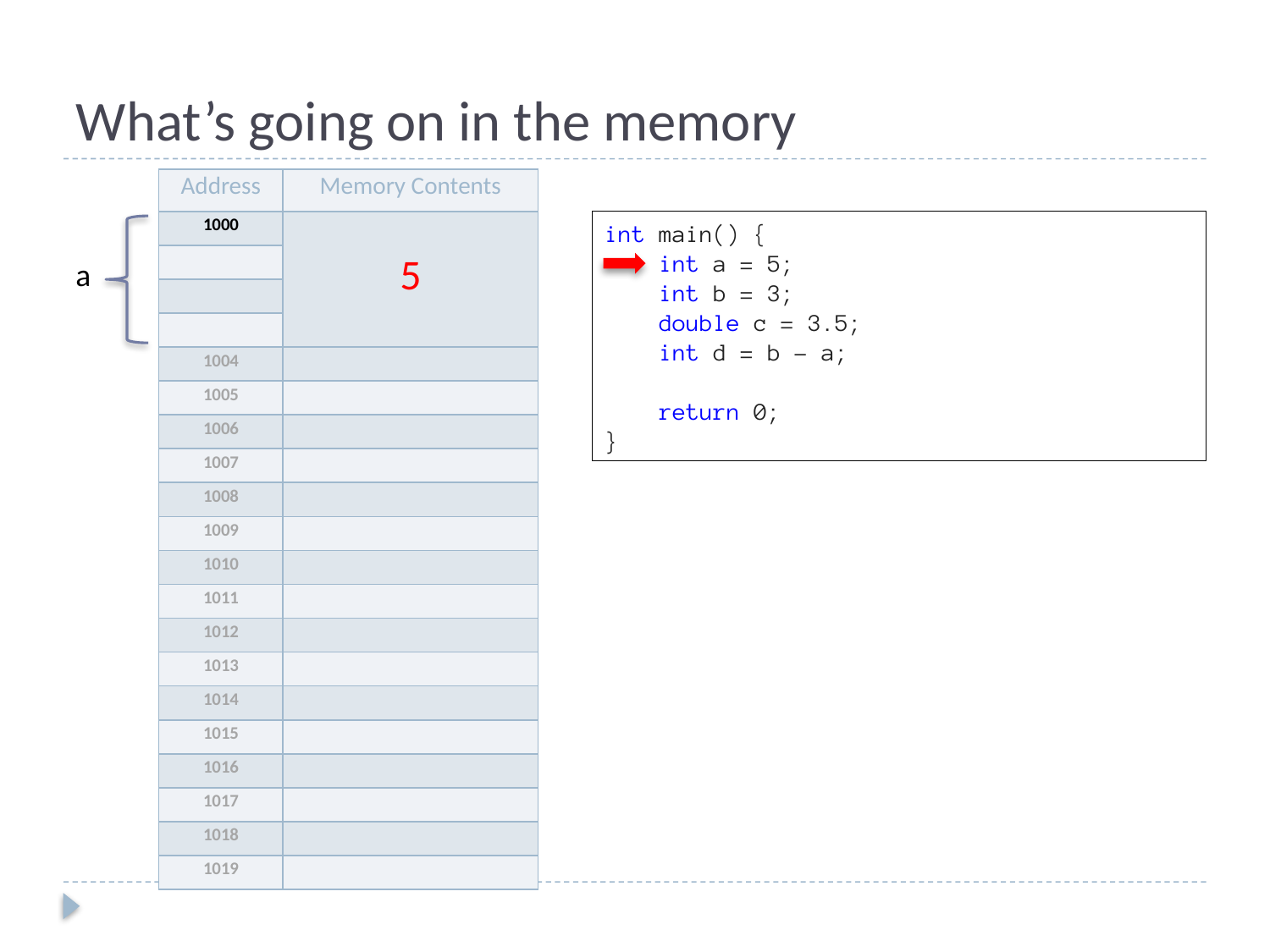

# What’s going on in the memory
| Address | Memory Contents |
| --- | --- |
| 1000 | 5 |
|  |  |
|  |  |
|  |  |
| 1004 |  |
| 1005 |  |
| 1006 |  |
| 1007 |  |
| 1008 |  |
| 1009 |  |
| 1010 |  |
| 1011 |  |
| 1012 |  |
| 1013 |  |
| 1014 |  |
| 1015 |  |
| 1016 |  |
| 1017 |  |
| 1018 |  |
| 1019 |  |
int main() {
    int a = 5;
    int b = 3;
    double c = 3.5;
    int d = b - a;
    return 0;
}

a